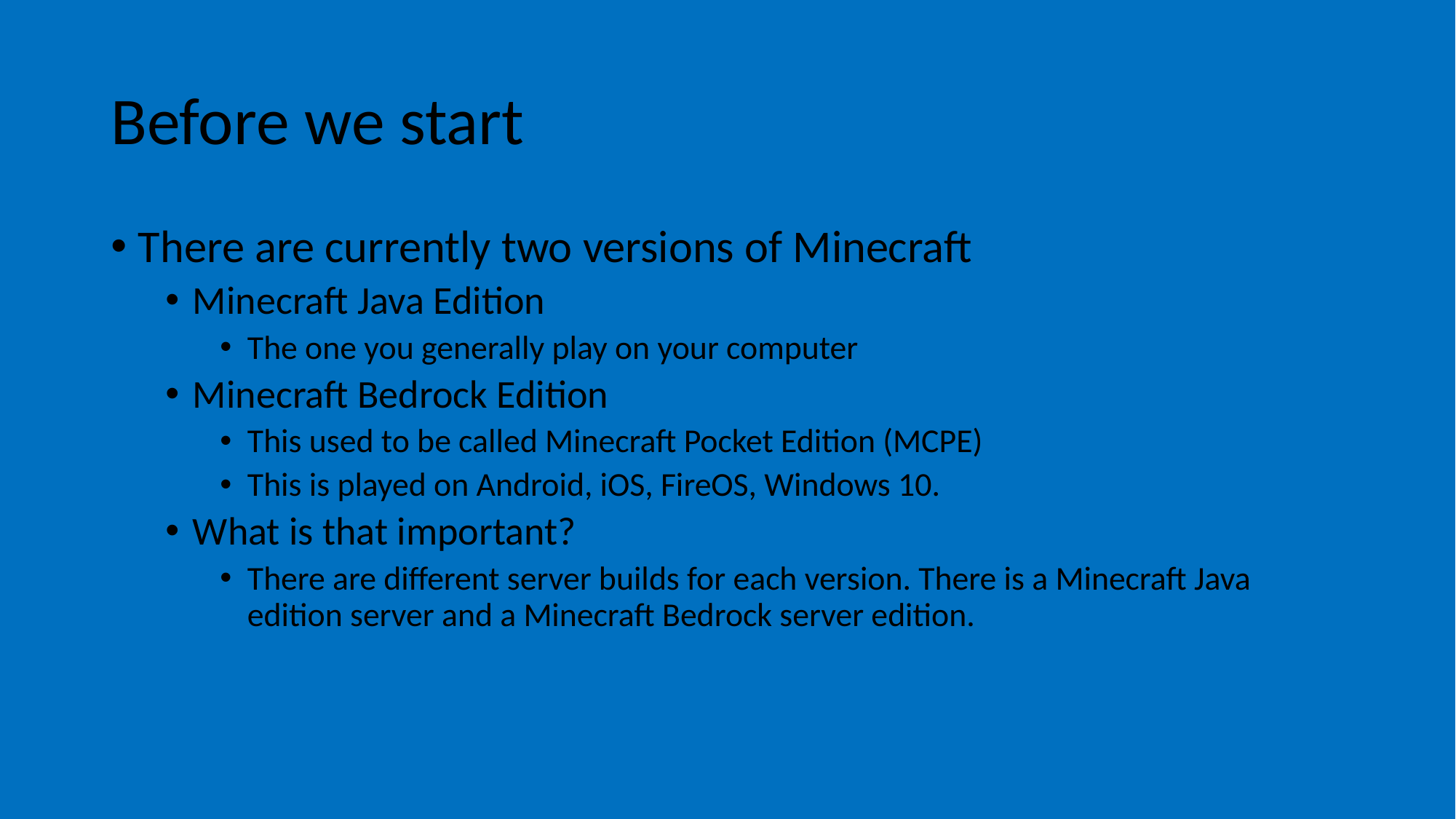

# Before we start
There are currently two versions of Minecraft
Minecraft Java Edition
The one you generally play on your computer
Minecraft Bedrock Edition
This used to be called Minecraft Pocket Edition (MCPE)
This is played on Android, iOS, FireOS, Windows 10.
What is that important?
There are different server builds for each version. There is a Minecraft Java edition server and a Minecraft Bedrock server edition.